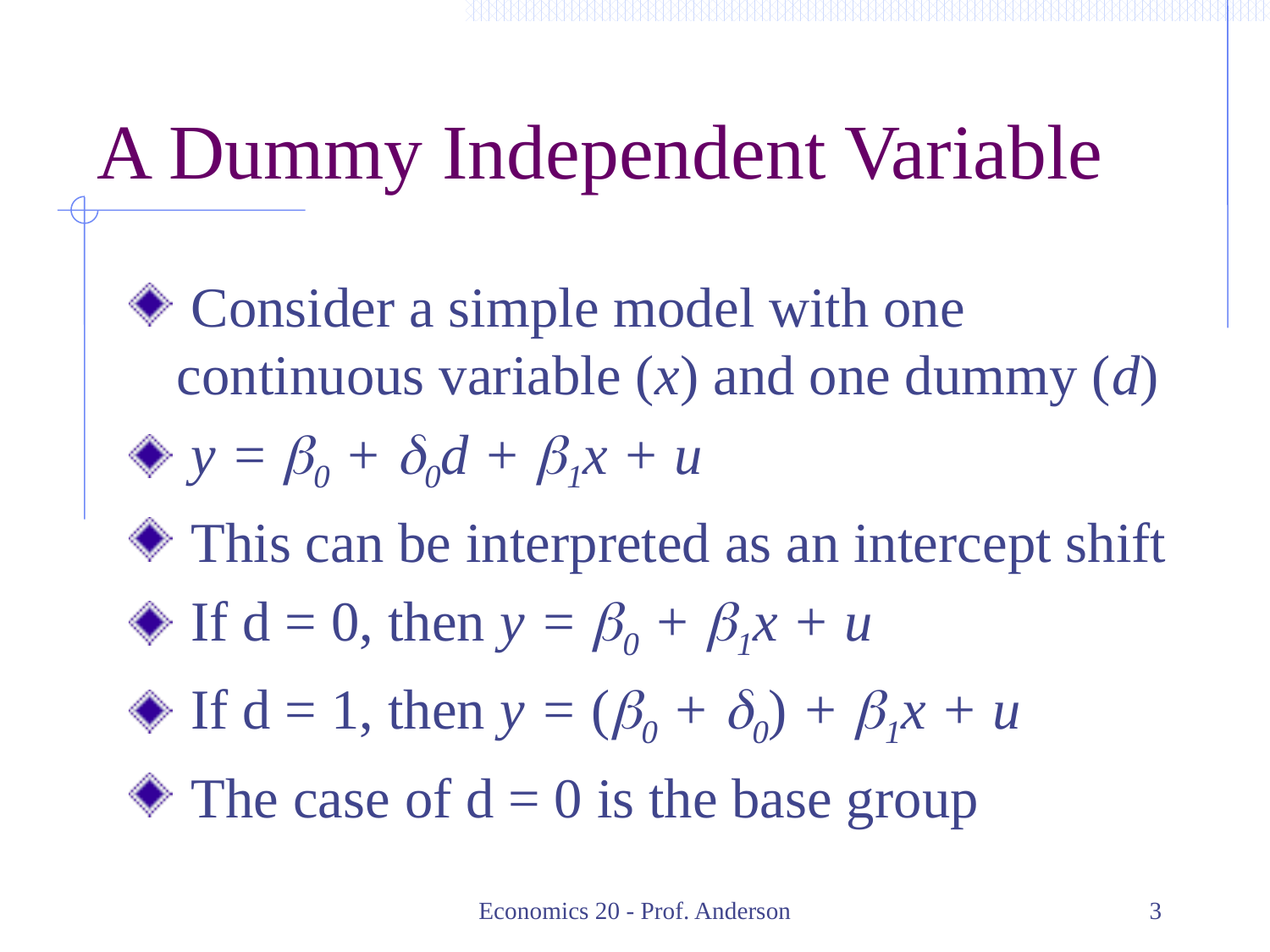

# A Dummy Independent Variable
 Consider a simple model with one continuous variable (x) and one dummy (d)
 y = β0 + δ0d + β1x + u
 This can be interpreted as an intercept shift
 If d = 0, then y = β0 + β1x + u
 If d = 1, then y = (β0 + δ0) + β1x + u
 The case of d = 0 is the base group
Economics 20 - Prof. Anderson
3